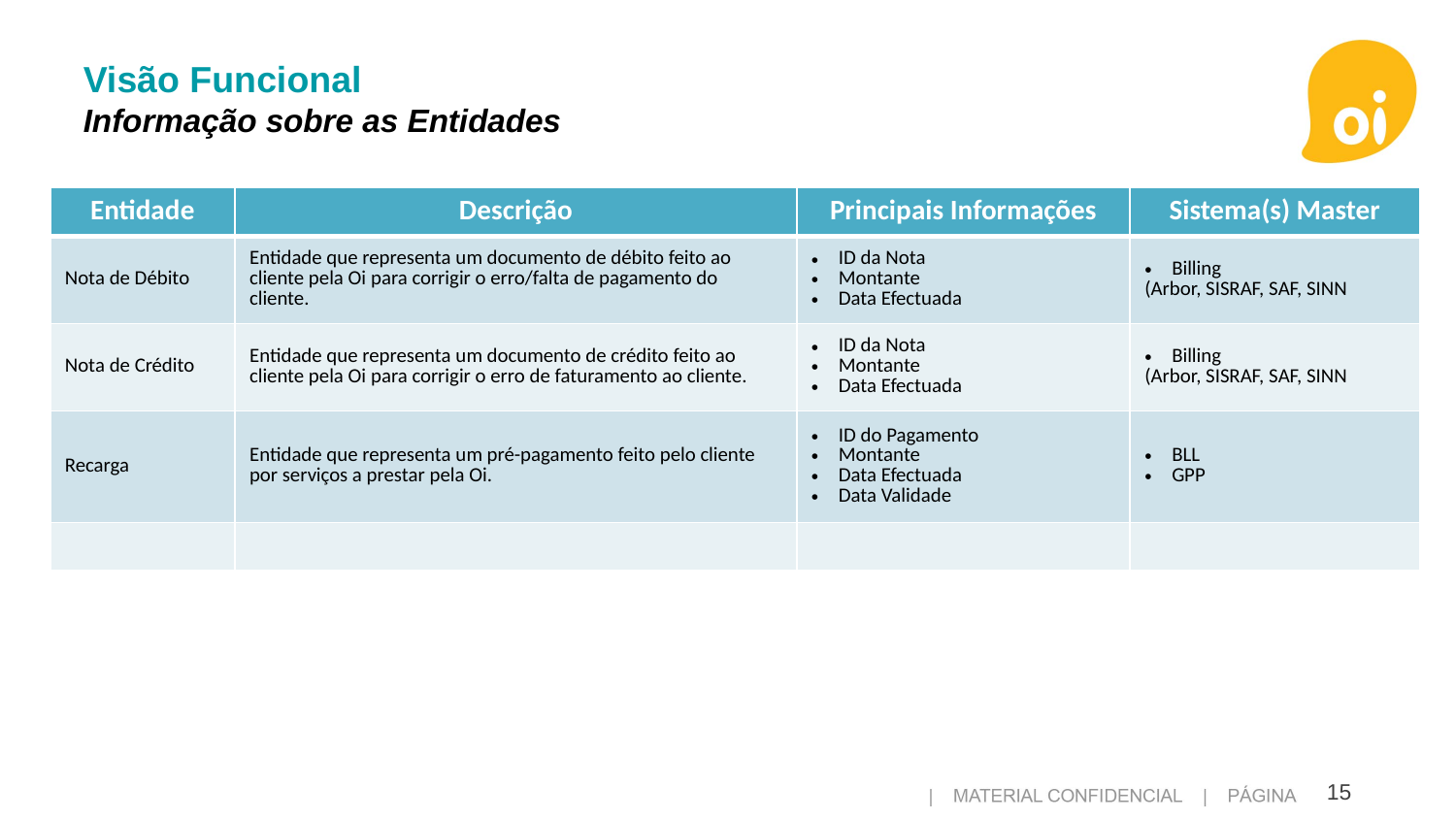

Visão Funcional
Informação sobre as Entidades
| Entidade | Descrição | Principais Informações | Sistema(s) Master |
| --- | --- | --- | --- |
| Nota de Débito | Entidade que representa um documento de débito feito ao cliente pela Oi para corrigir o erro/falta de pagamento do cliente. | ID da Nota Montante Data Efectuada | Billing (Arbor, SISRAF, SAF, SINN |
| Nota de Crédito | Entidade que representa um documento de crédito feito ao cliente pela Oi para corrigir o erro de faturamento ao cliente. | ID da Nota Montante Data Efectuada | Billing (Arbor, SISRAF, SAF, SINN |
| Recarga | Entidade que representa um pré-pagamento feito pelo cliente por serviços a prestar pela Oi. | ID do Pagamento Montante Data Efectuada Data Validade | BLL GPP |
|  |  |  |  |
15